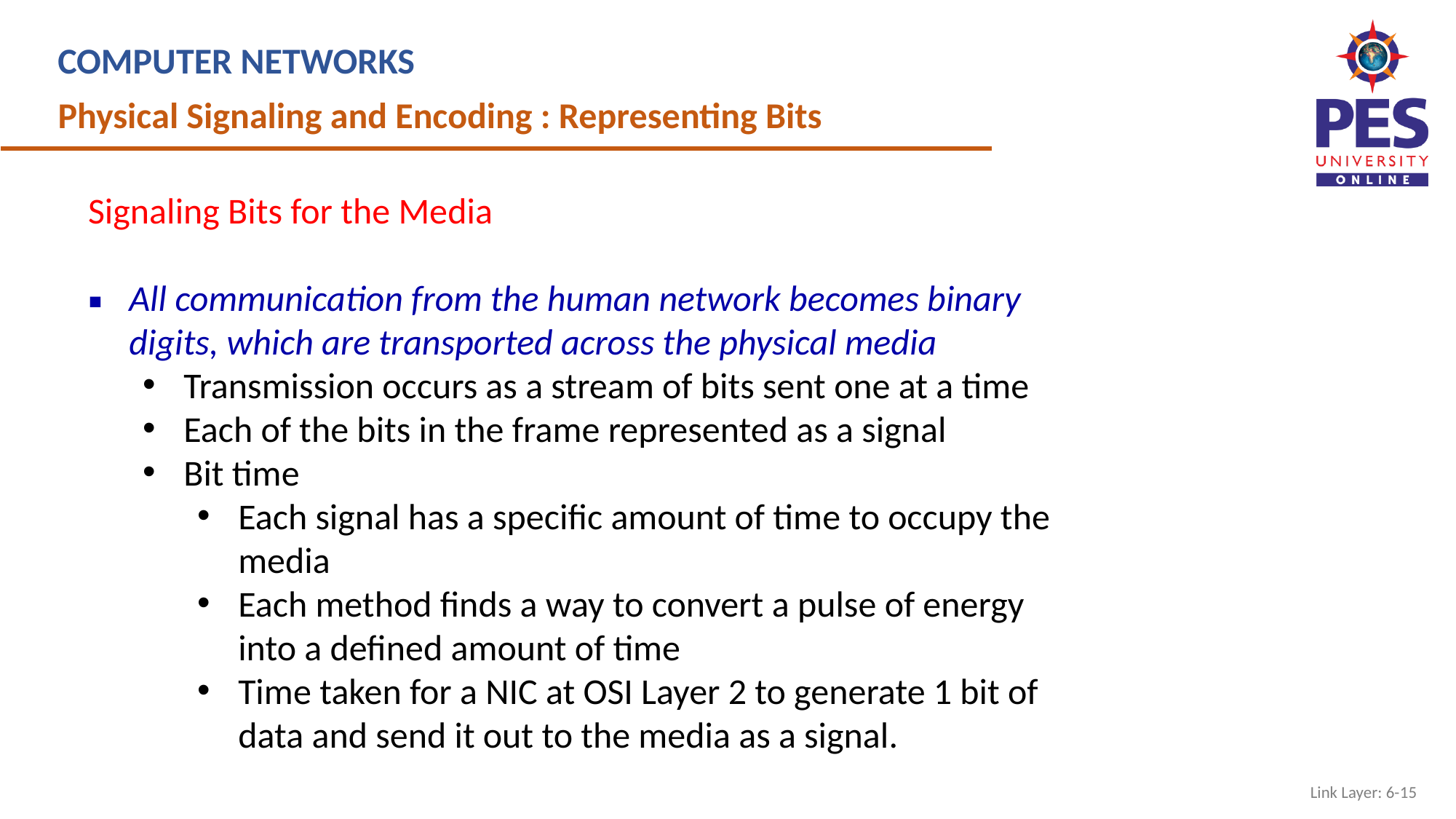

COMPUTER NETWORKS
Physical Signaling and Encoding : Representing Bits
Signaling Bits for the Media

All communication from the human network becomes binary digits, which are transported across the physical media
Transmission occurs as a stream of bits sent one at a time
Each of the bits in the frame represented as a signal
Bit time
Each signal has a specific amount of time to occupy the media
Each method finds a way to convert a pulse of energy into a defined amount of time
Time taken for a NIC at OSI Layer 2 to generate 1 bit of data and send it out to the media as a signal.

Link Layer: 6-15